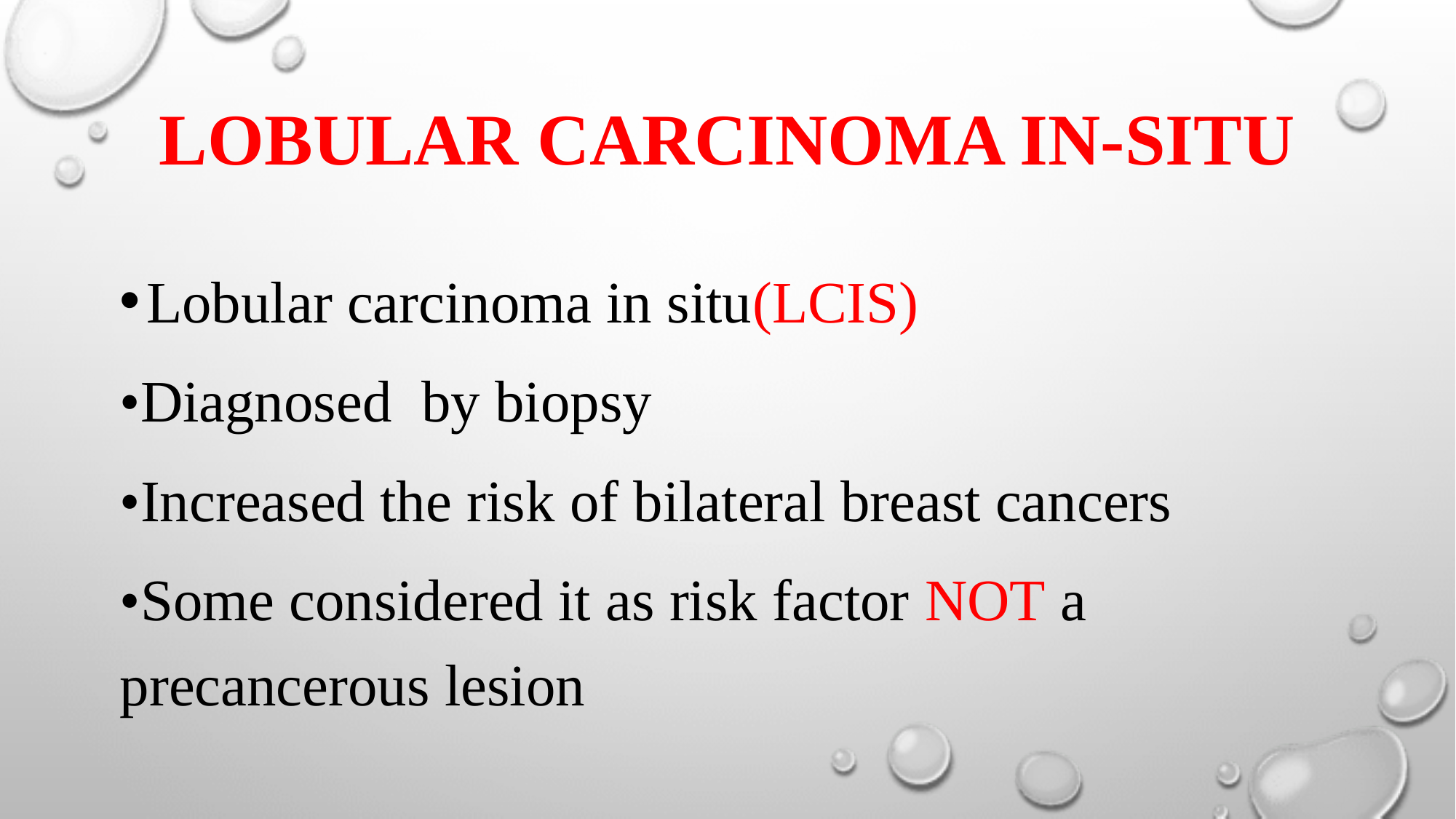

# Lobular Carcinoma In-Situ
Lobular carcinoma in situ(LCIS)
•Diagnosed  by biopsy
•Increased the risk of bilateral breast cancers
•Some considered it as risk factor NOT a precancerous lesion